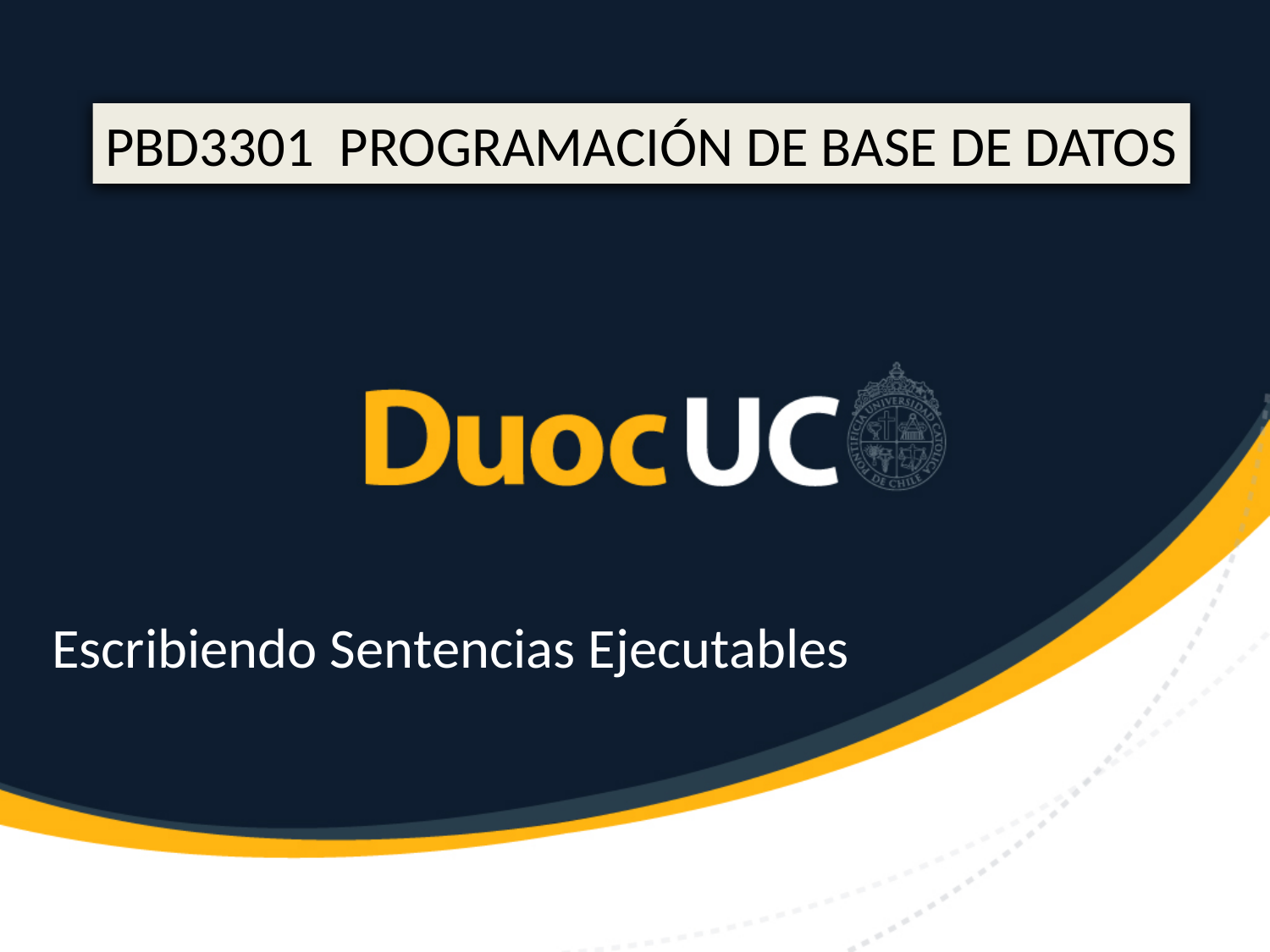

PBD3301  PROGRAMACIÓN DE BASE DE DATOS
Escribiendo Sentencias Ejecutables